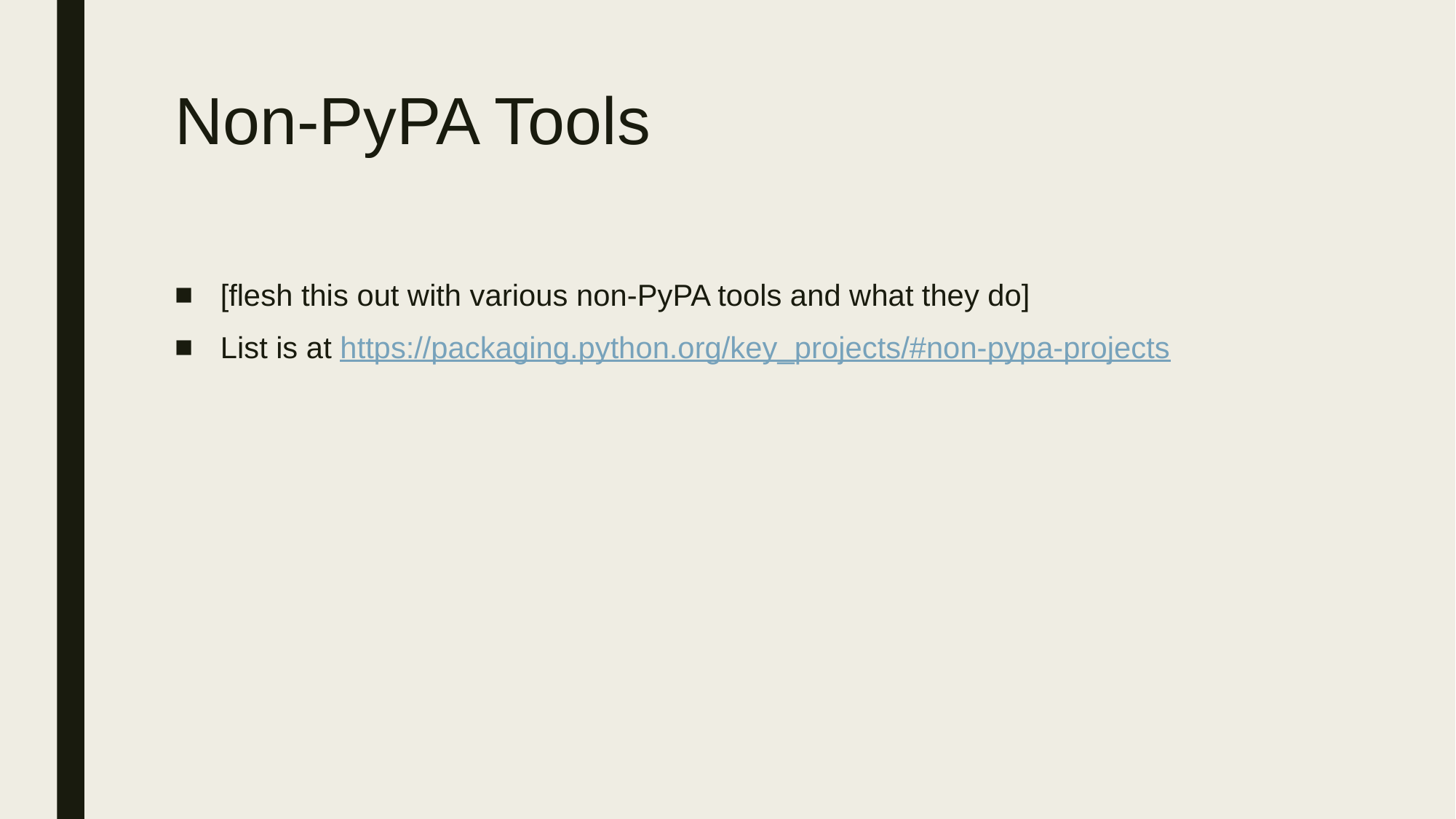

# Non-PyPA Tools
[flesh this out with various non-PyPA tools and what they do]
List is at https://packaging.python.org/key_projects/#non-pypa-projects